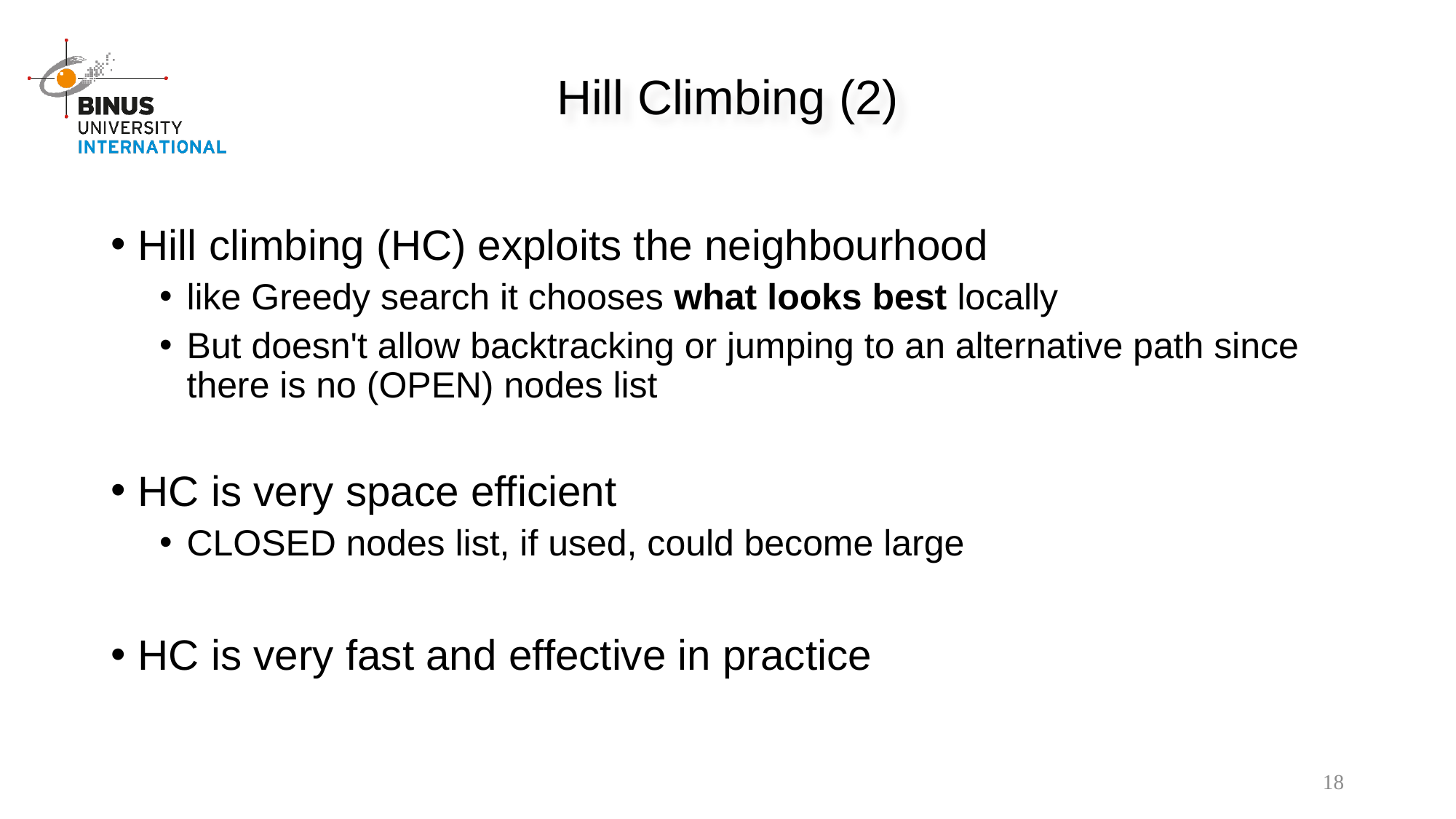

Hill Climbing (2)
Hill climbing (HC) exploits the neighbourhood
like Greedy search it chooses what looks best locally
But doesn't allow backtracking or jumping to an alternative path since there is no (OPEN) nodes list

HC is very space efficient
CLOSED nodes list, if used, could become large

HC is very fast and effective in practice
18